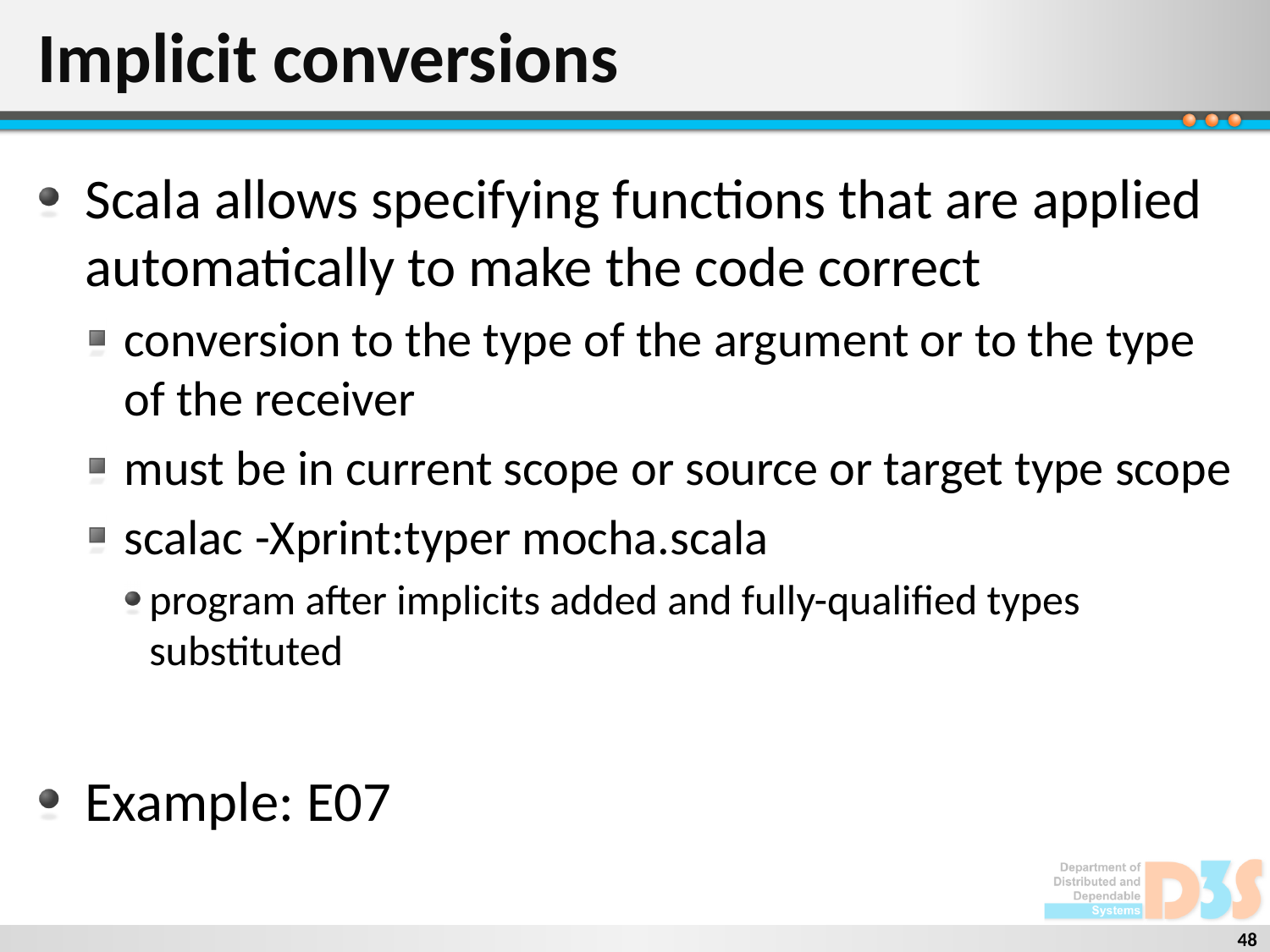

# Implicit conversions
Scala allows specifying functions that are applied automatically to make the code correct
conversion to the type of the argument or to the type of the receiver
must be in current scope or source or target type scope
scalac -Xprint:typer mocha.scala
program after implicits added and fully-qualified types substituted

Example: E07
48